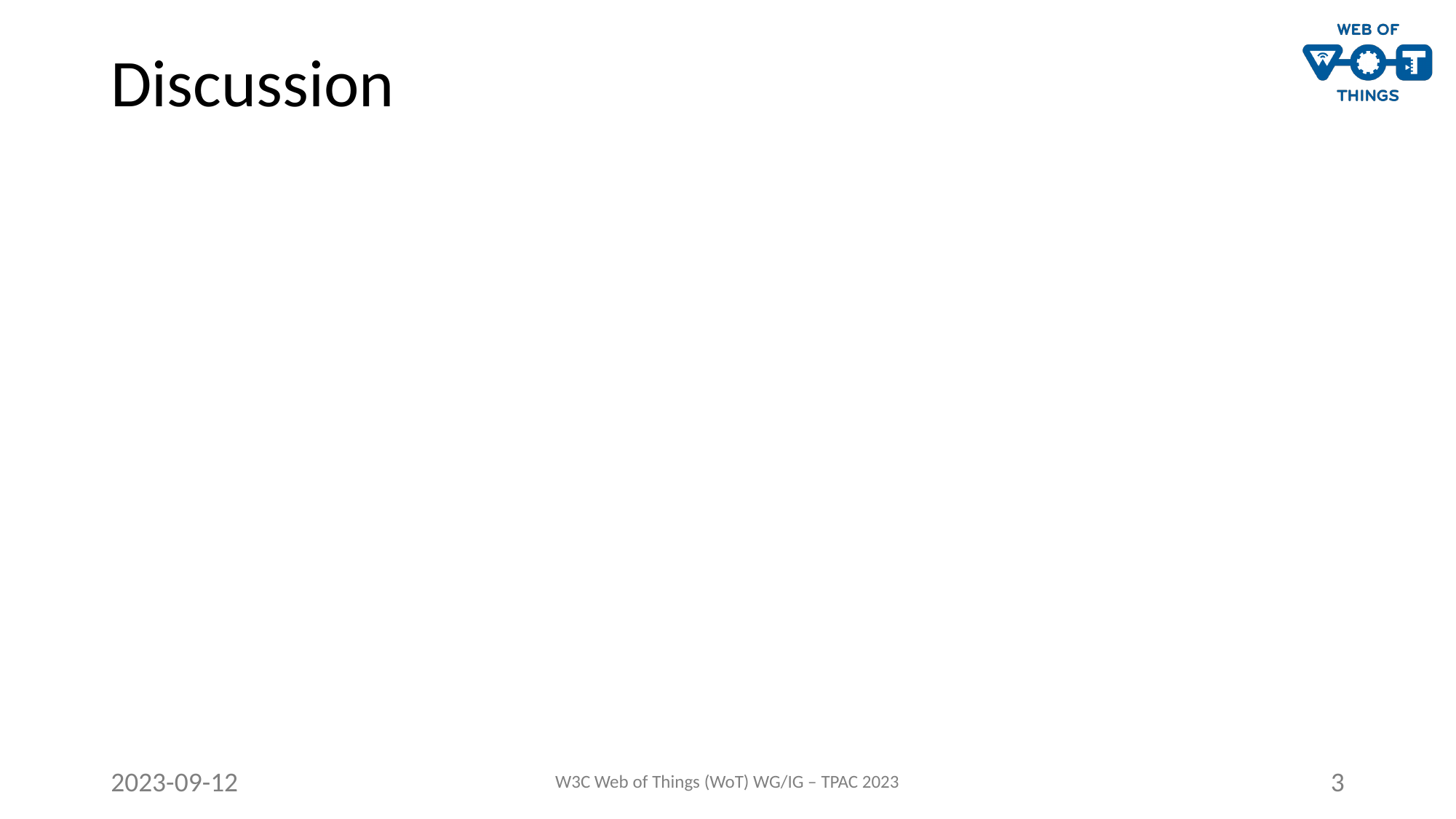

# Discussion

2023-09-12
W3C Web of Things (WoT) WG/IG – TPAC 2023
3